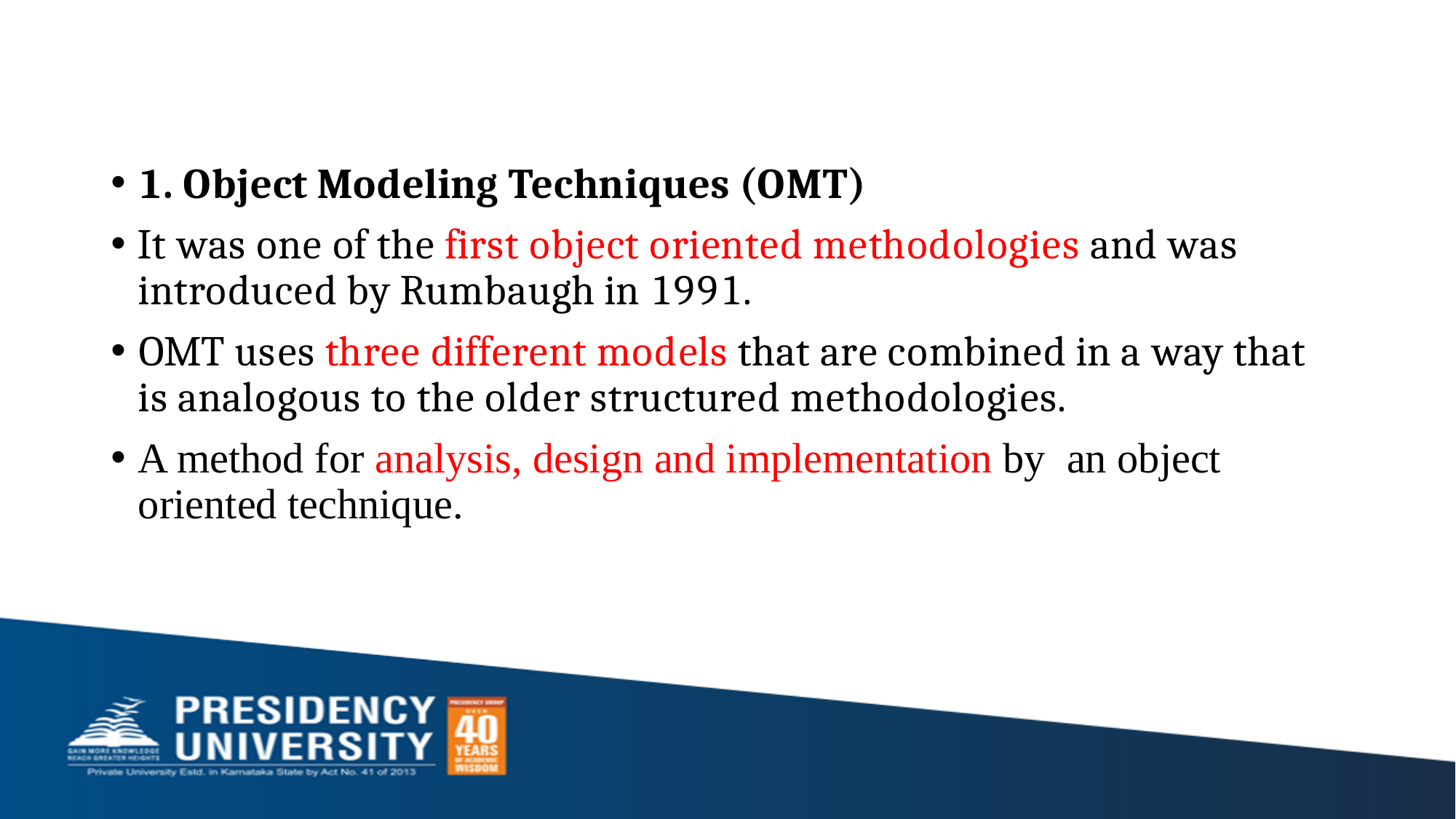

#
1. Object Modeling Techniques (OMT)
It was one of the first object oriented methodologies and was introduced by Rumbaugh in 1991.
OMT uses three different models that are combined in a way that is analogous to the older structured methodologies.
A method for analysis, design and implementation by  an object oriented technique.